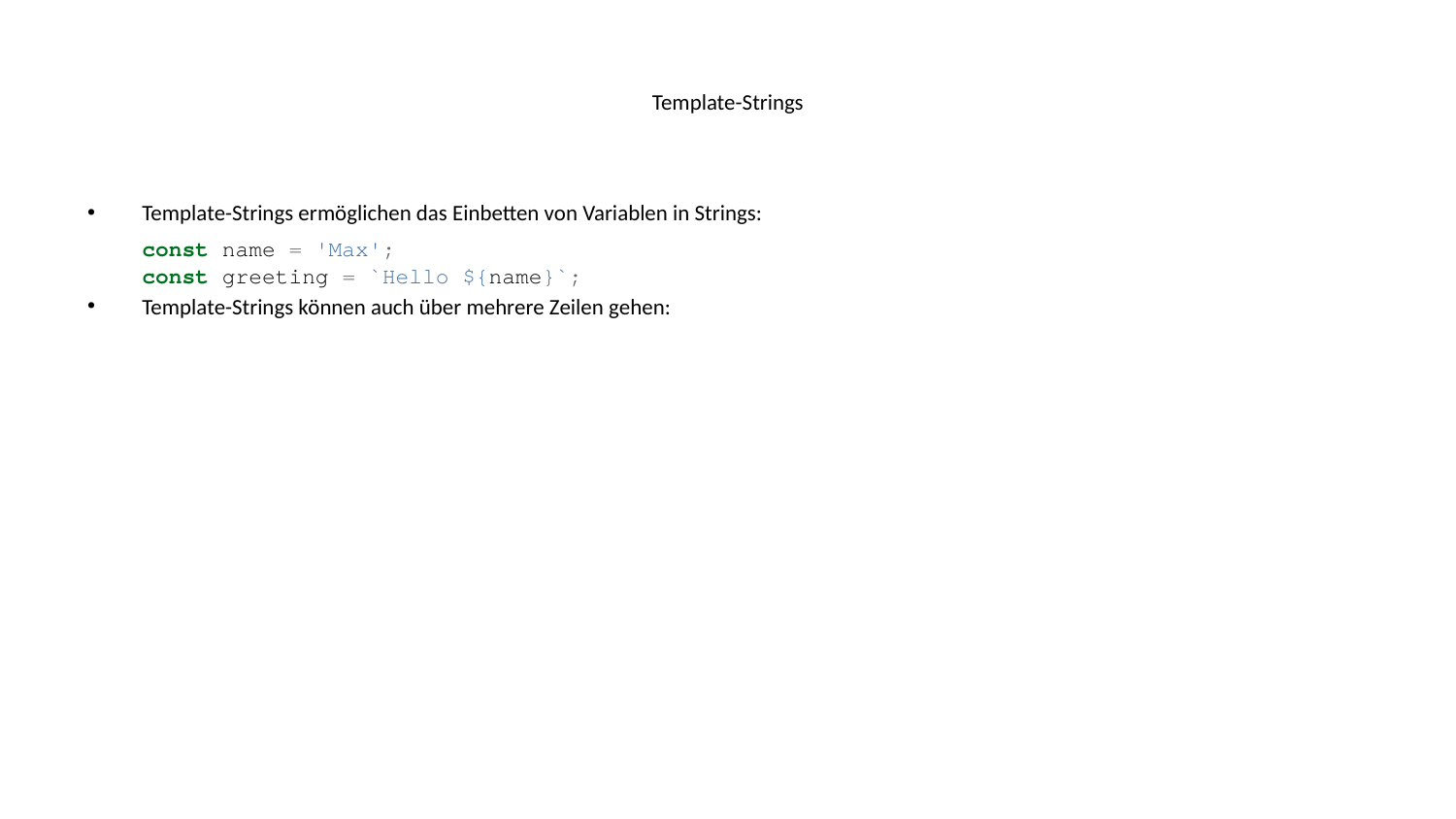

# Template-Strings
Template-Strings ermöglichen das Einbetten von Variablen in Strings:
const name = 'Max';
const greeting = `Hello ${name}`;
Template-Strings können auch über mehrere Zeilen gehen: